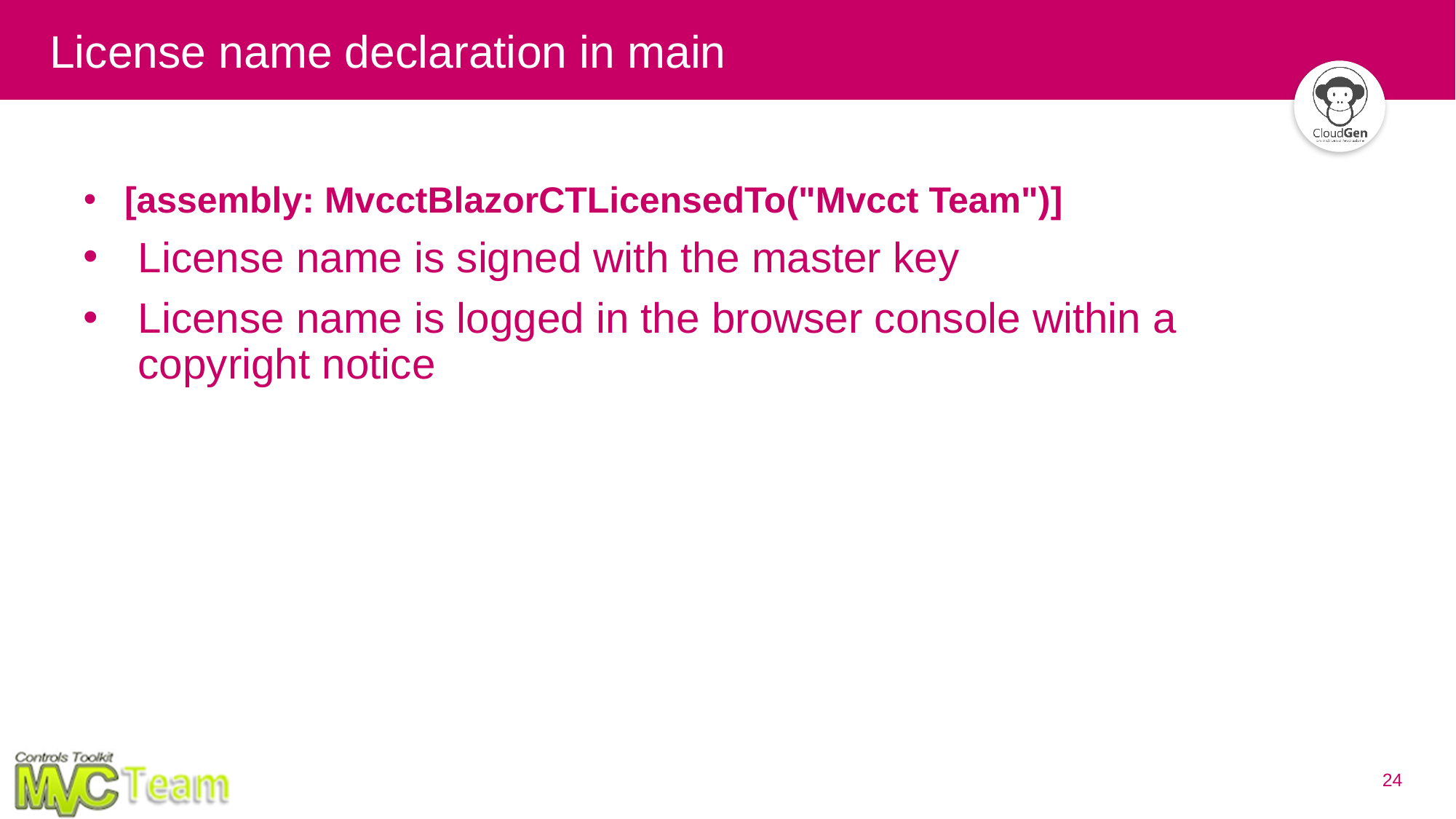

# License name declaration in main
[assembly: MvcctBlazorCTLicensedTo("Mvcct Team")]
License name is signed with the master key
License name is logged in the browser console within a copyright notice